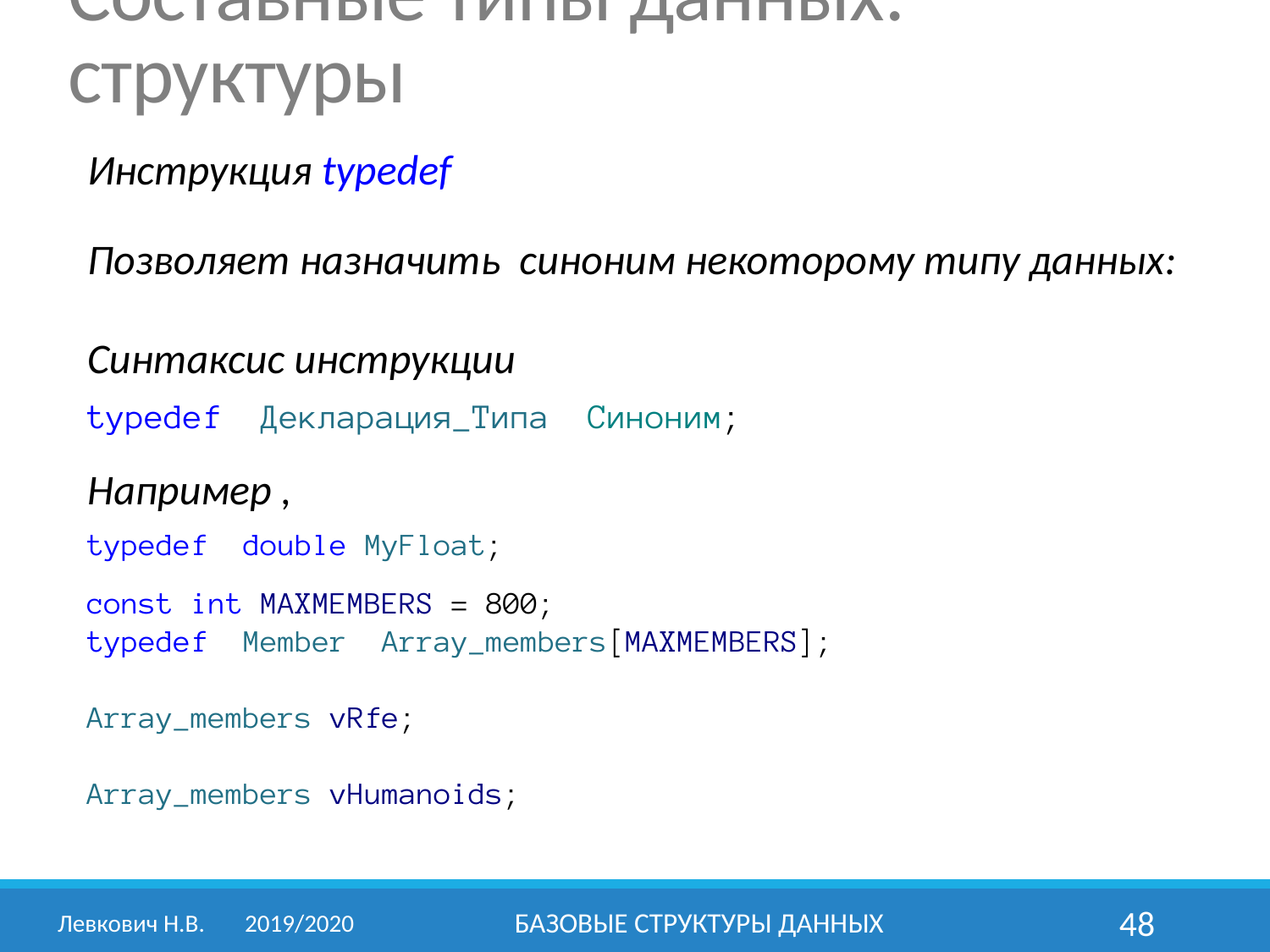

Составные типы данных: структуры
Инструкция typedef
Позволяет назначить  синоним некоторому типу данных:

Синтаксис инструкции
typedef  Декларация_Типа  Синоним;
Например ,
typedef  double MyFloat;
const int MAXMEMBERS = 800;
typedef  Member  Array_members[MAXMEMBERS];

Array_members vRfe;

Array_members vHumanoids;
Левкович Н.В.	2019/2020
Базовые структуры данных
48